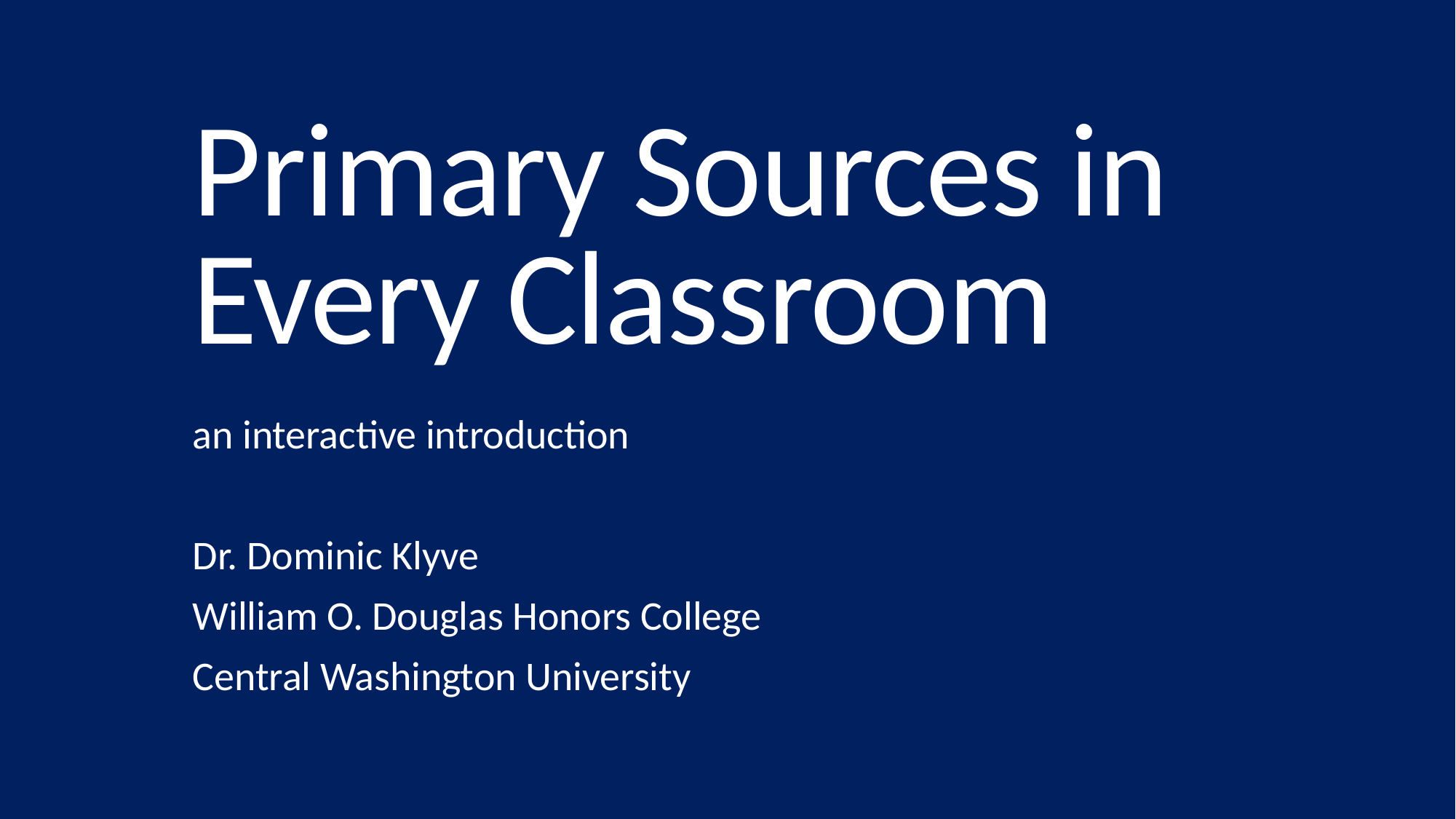

# Primary Sources in Every Classroom
an interactive introduction

Dr. Dominic Klyve
William O. Douglas Honors College
Central Washington University